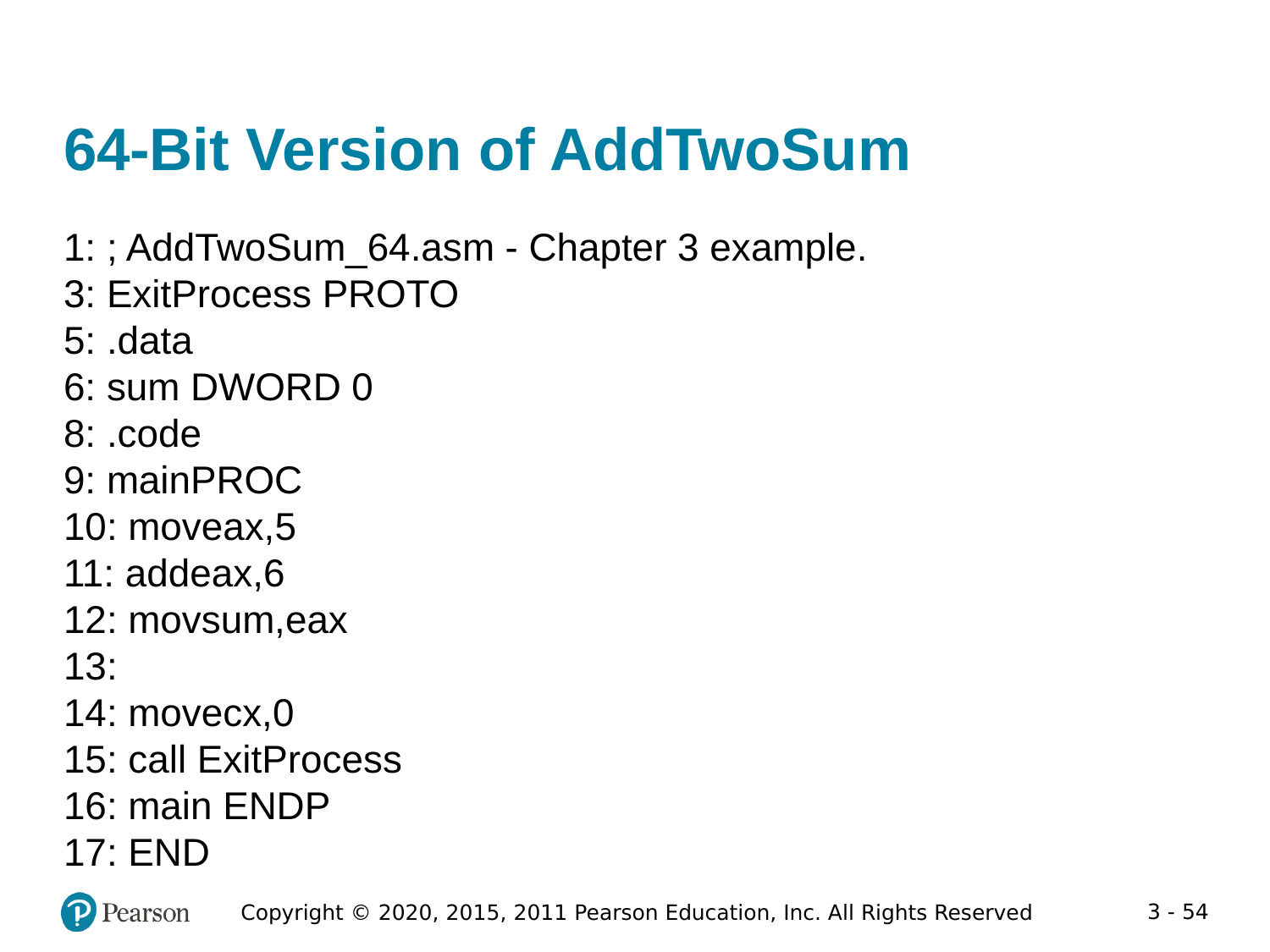

# 64-Bit Version of AddTwoSum
1: ; AddTwoSum_64.asm - Chapter 3 example.
3: ExitProcess PROTO
5: .data
6: sum DWORD 0
8: .code
9: mainPROC
10: moveax,5
11: addeax,6
12: movsum,eax
13:
14: movecx,0
15: call ExitProcess
16: main ENDP
17: END